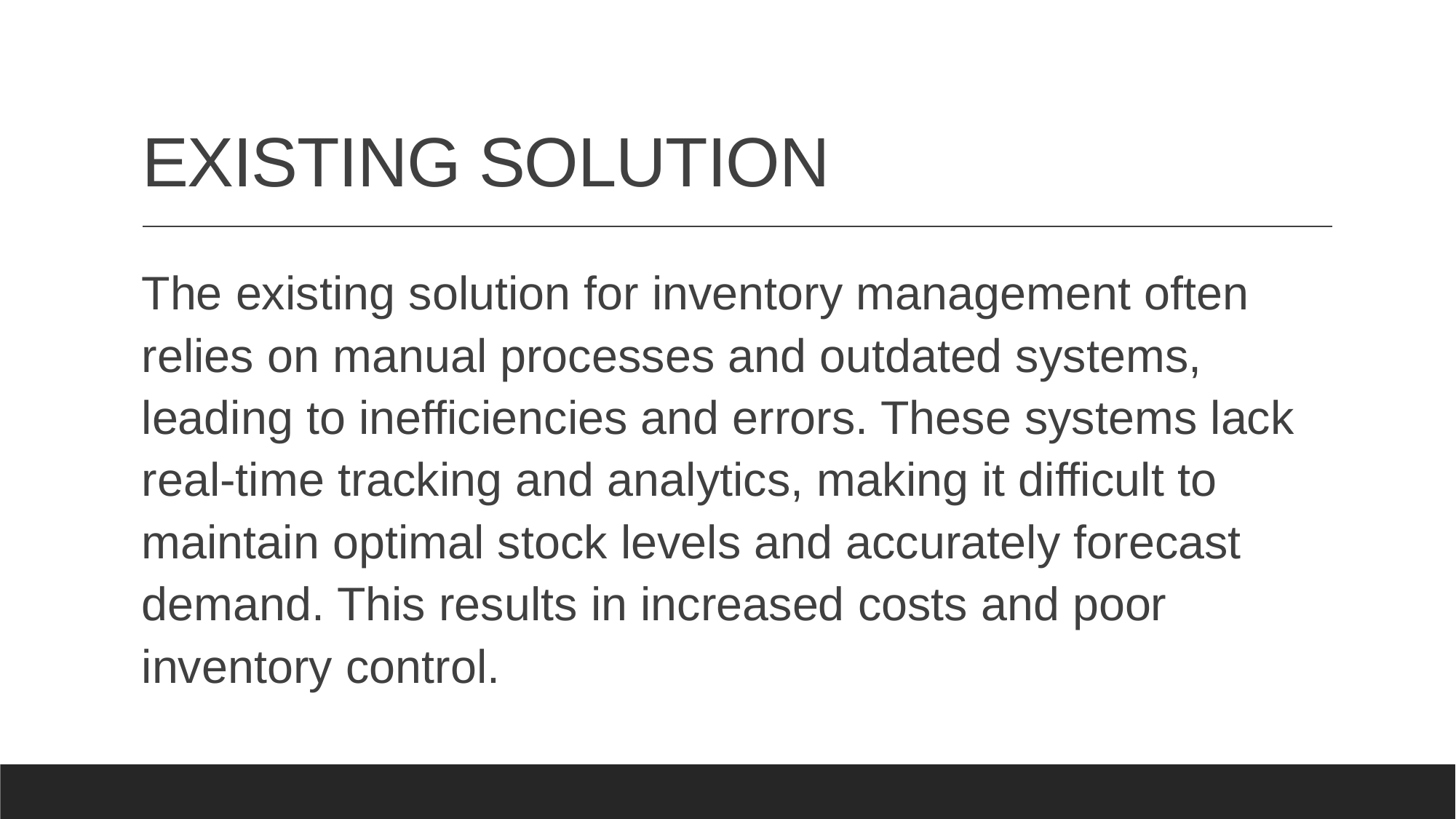

# EXISTING SOLUTION
The existing solution for inventory management often relies on manual processes and outdated systems, leading to inefficiencies and errors. These systems lack real-time tracking and analytics, making it difficult to maintain optimal stock levels and accurately forecast demand. This results in increased costs and poor inventory control.